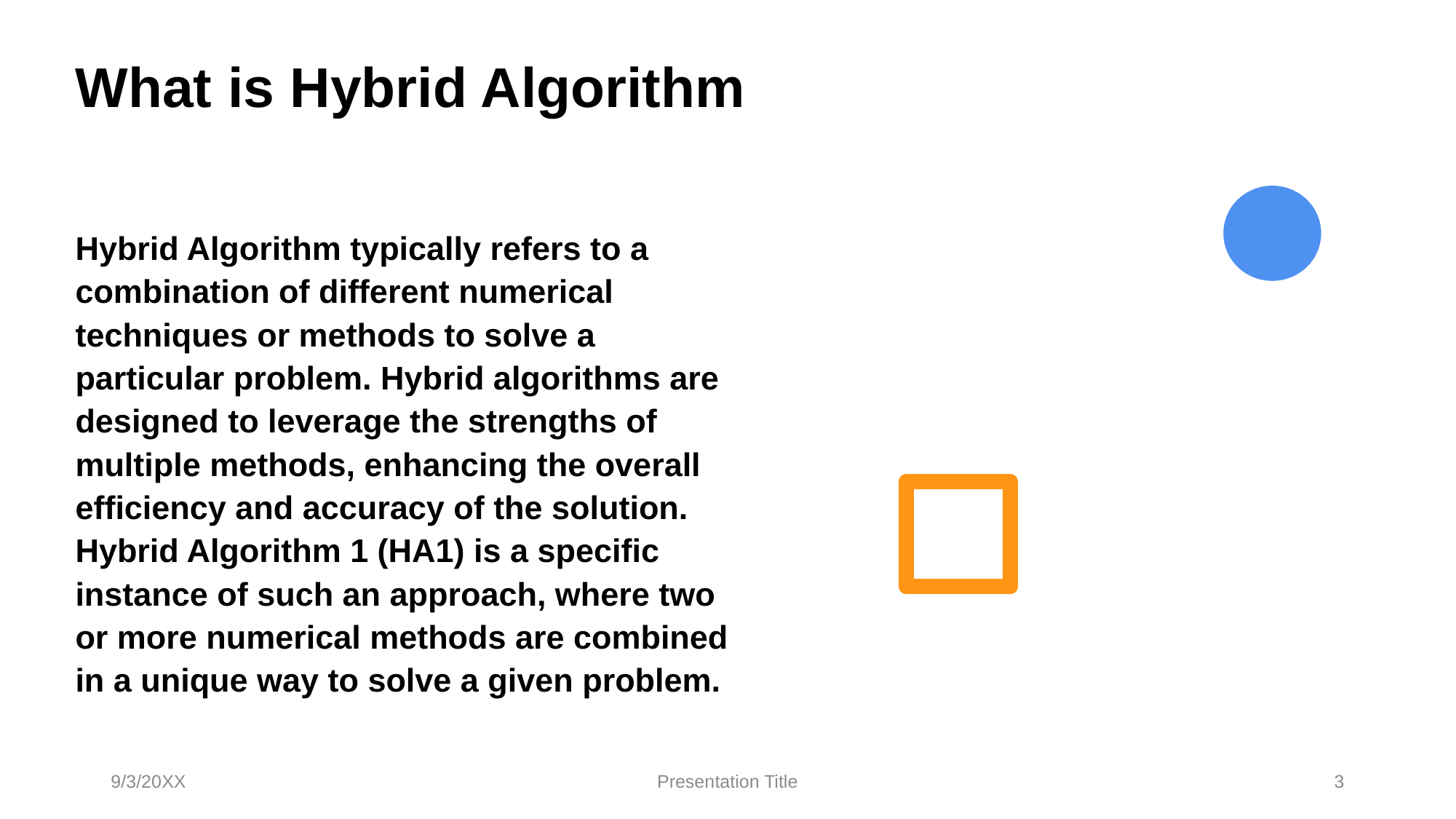

# What is Hybrid Algorithm
Hybrid Algorithm typically refers to a combination of different numerical techniques or methods to solve a particular problem. Hybrid algorithms are designed to leverage the strengths of multiple methods, enhancing the overall efficiency and accuracy of the solution. Hybrid Algorithm 1 (HA1) is a specific instance of such an approach, where two or more numerical methods are combined in a unique way to solve a given problem.

9/3/20XX
Presentation Title
3